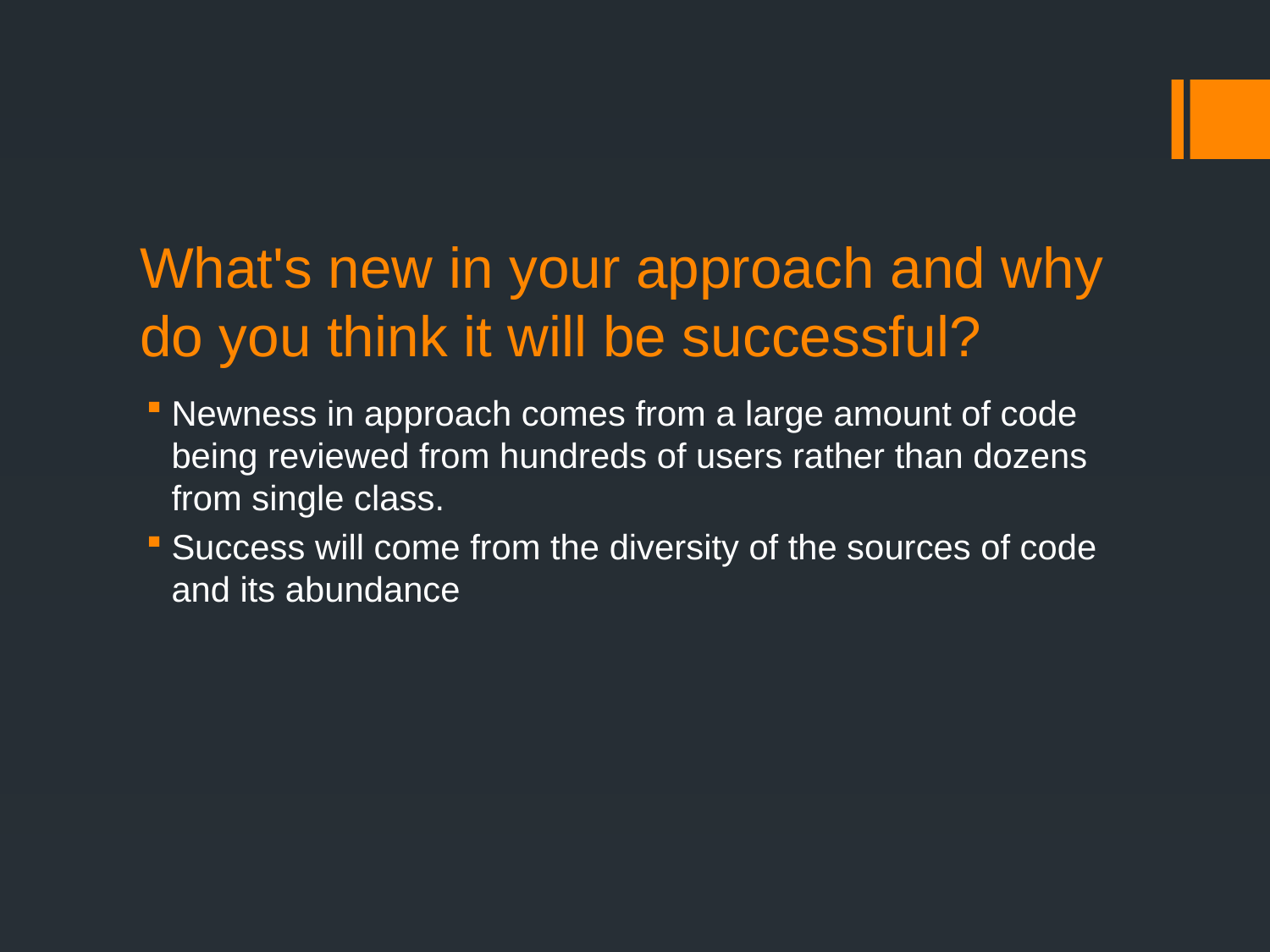

# What's new in your approach and why do you think it will be successful?
Newness in approach comes from a large amount of code being reviewed from hundreds of users rather than dozens from single class.
Success will come from the diversity of the sources of code and its abundance